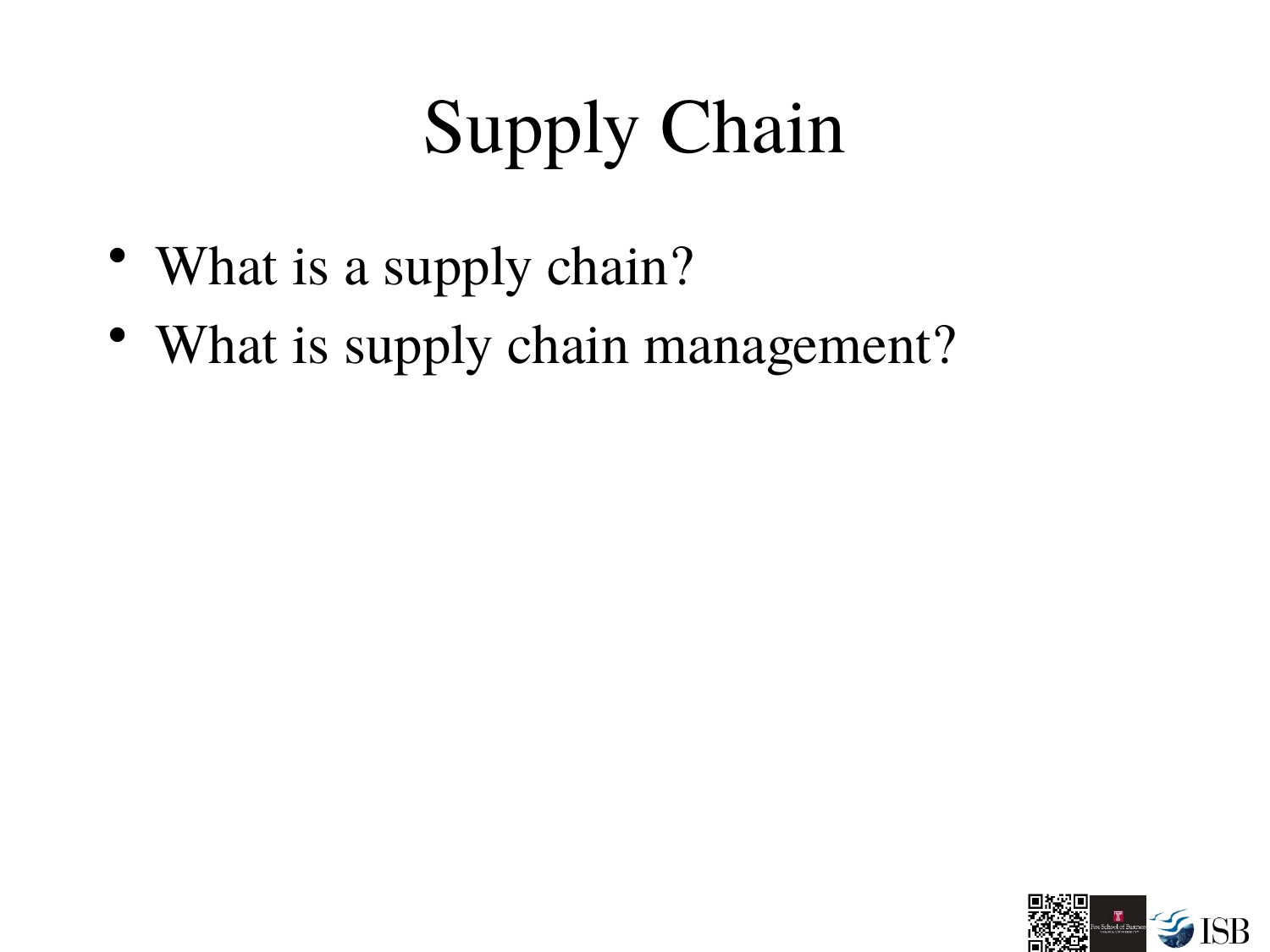

# Supply Chain
What is a supply chain?
What is supply chain management?